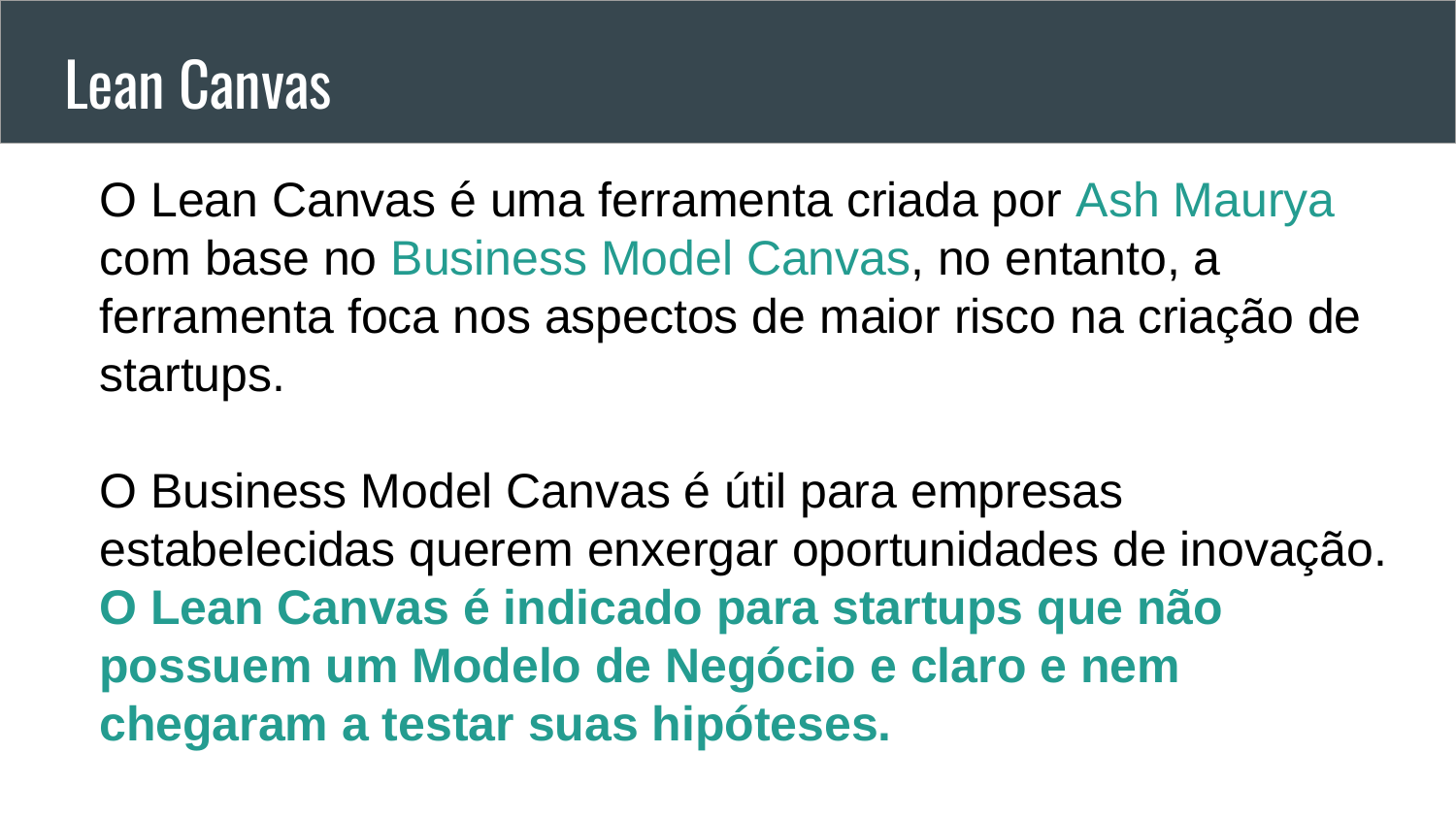

# Lean Canvas

O Lean Canvas é uma ferramenta criada por Ash Maurya com base no Business Model Canvas, no entanto, a ferramenta foca nos aspectos de maior risco na criação de startups.

O Business Model Canvas é útil para empresas estabelecidas querem enxergar oportunidades de inovação. O Lean Canvas é indicado para startups que não possuem um Modelo de Negócio e claro e nem chegaram a testar suas hipóteses.